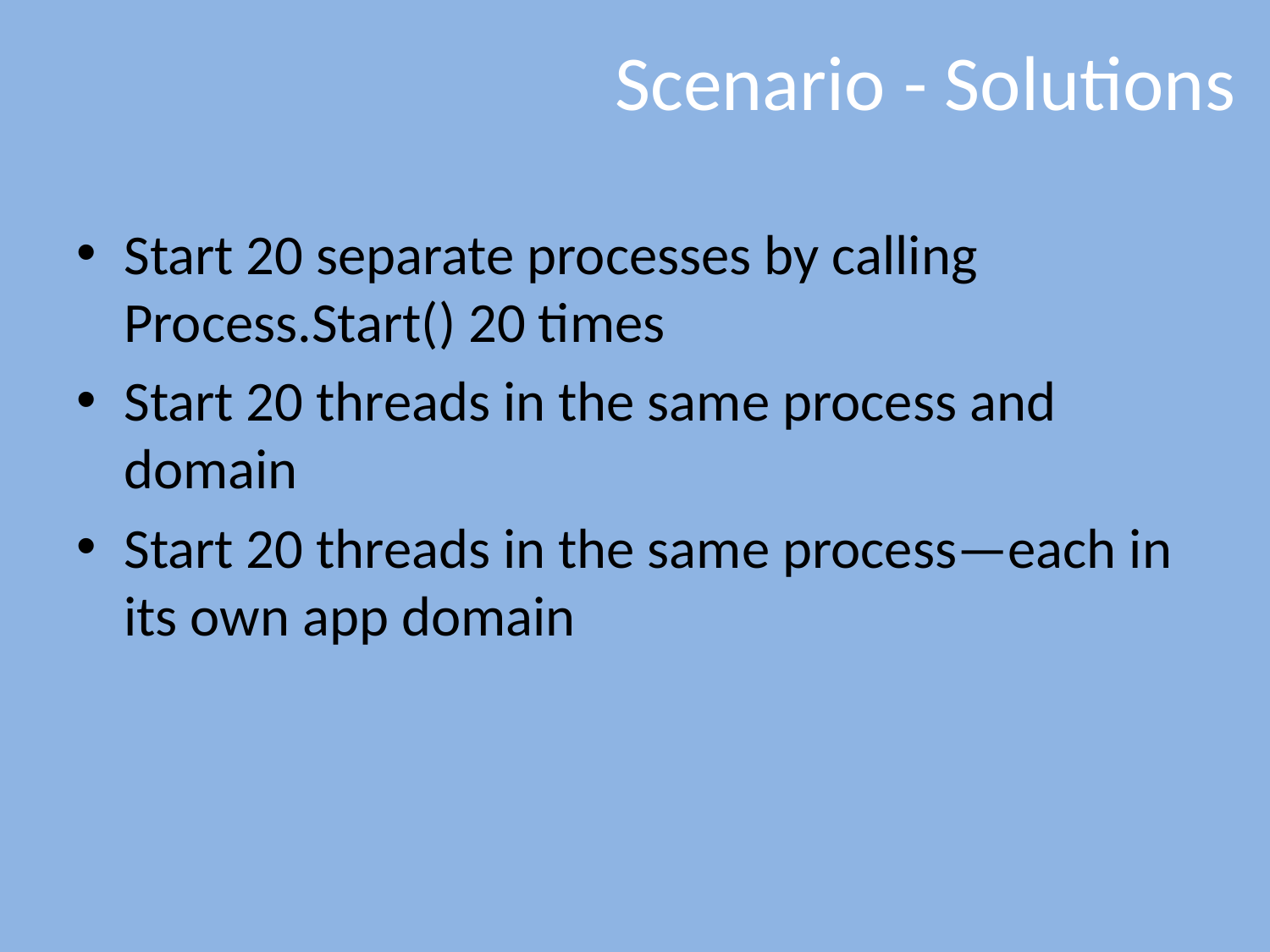

# Scenario - Solutions
Start 20 separate processes by calling Process.Start() 20 times
Start 20 threads in the same process and domain
Start 20 threads in the same process—each in its own app domain